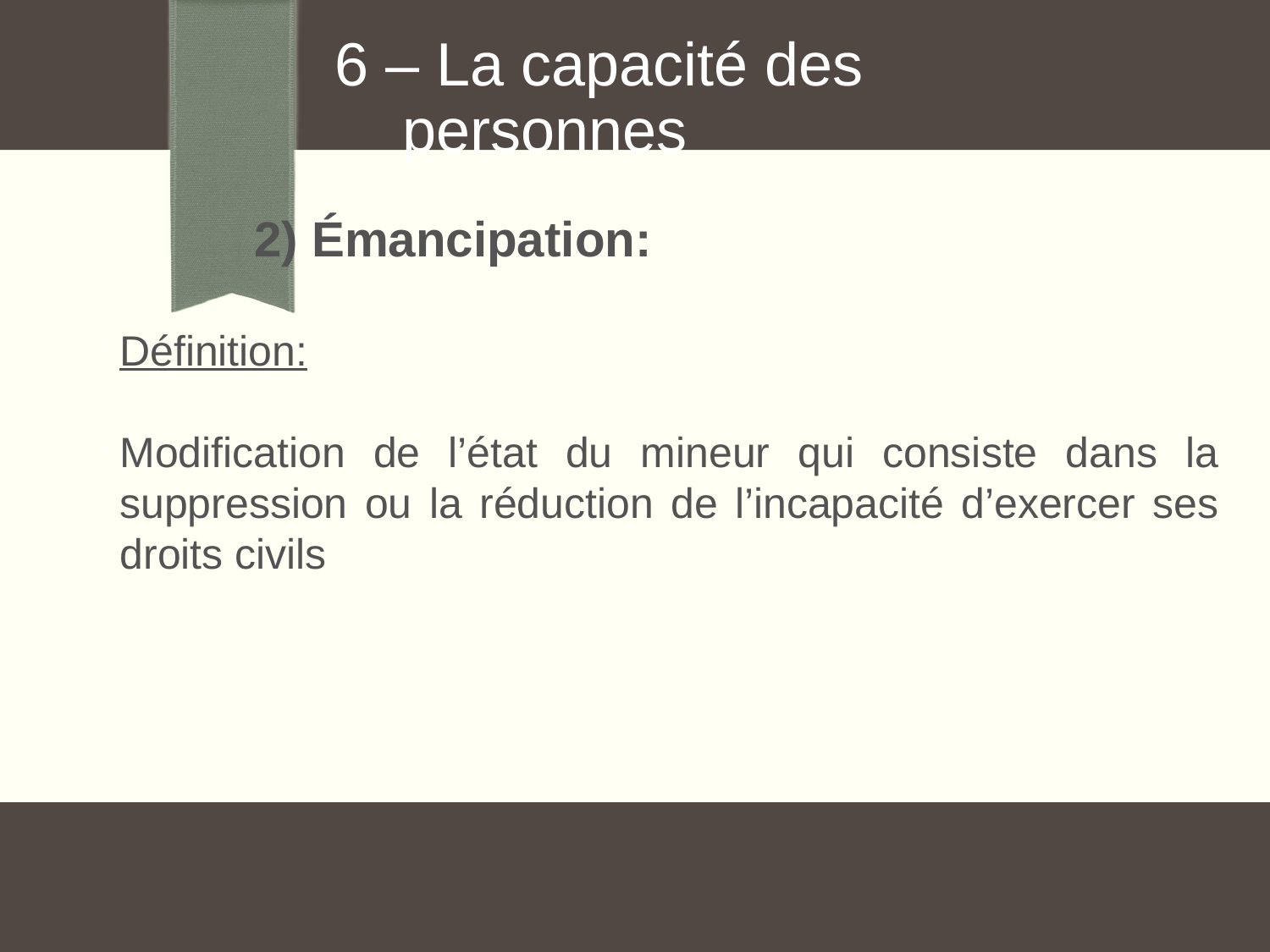

6 – La capacité des
    personnes

           2) Émancipation:

Définition:

Modification de l’état du mineur qui consiste dans la suppression ou la réduction de l’incapacité d’exercer ses droits civils